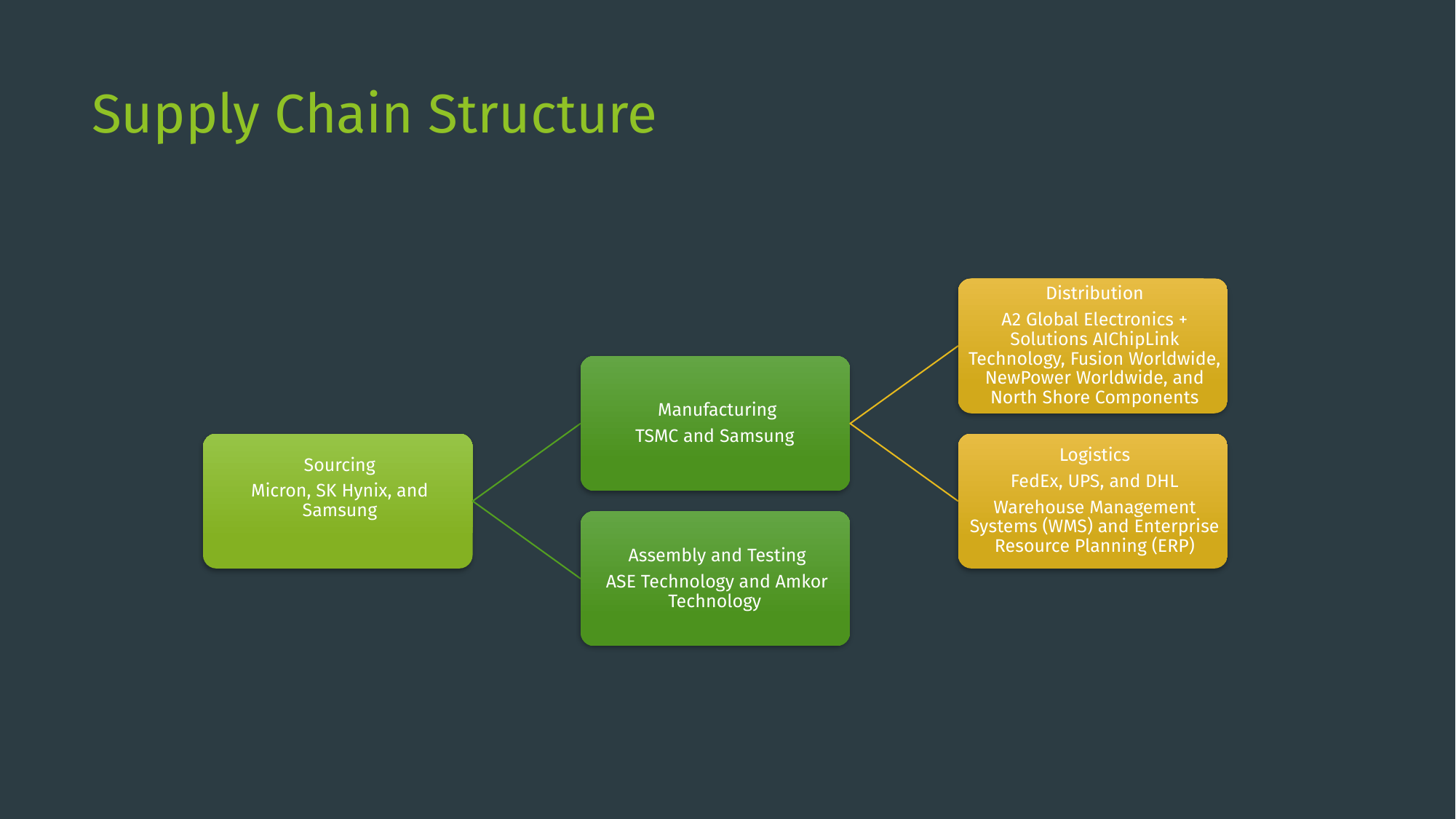

# Supply Chain Structure
Sourcing
Micron, SK Hynix, and Samsung

Manufacturing
TSMC and Samsung

Distribution
A2 Global Electronics + Solutions AIChipLink Technology, Fusion Worldwide, NewPower Worldwide, and North Shore Components

Logistics
FedEx, UPS, and DHL
Warehouse Management Systems (WMS) and Enterprise Resource Planning (ERP)

Assembly and Testing
ASE Technology and Amkor Technology